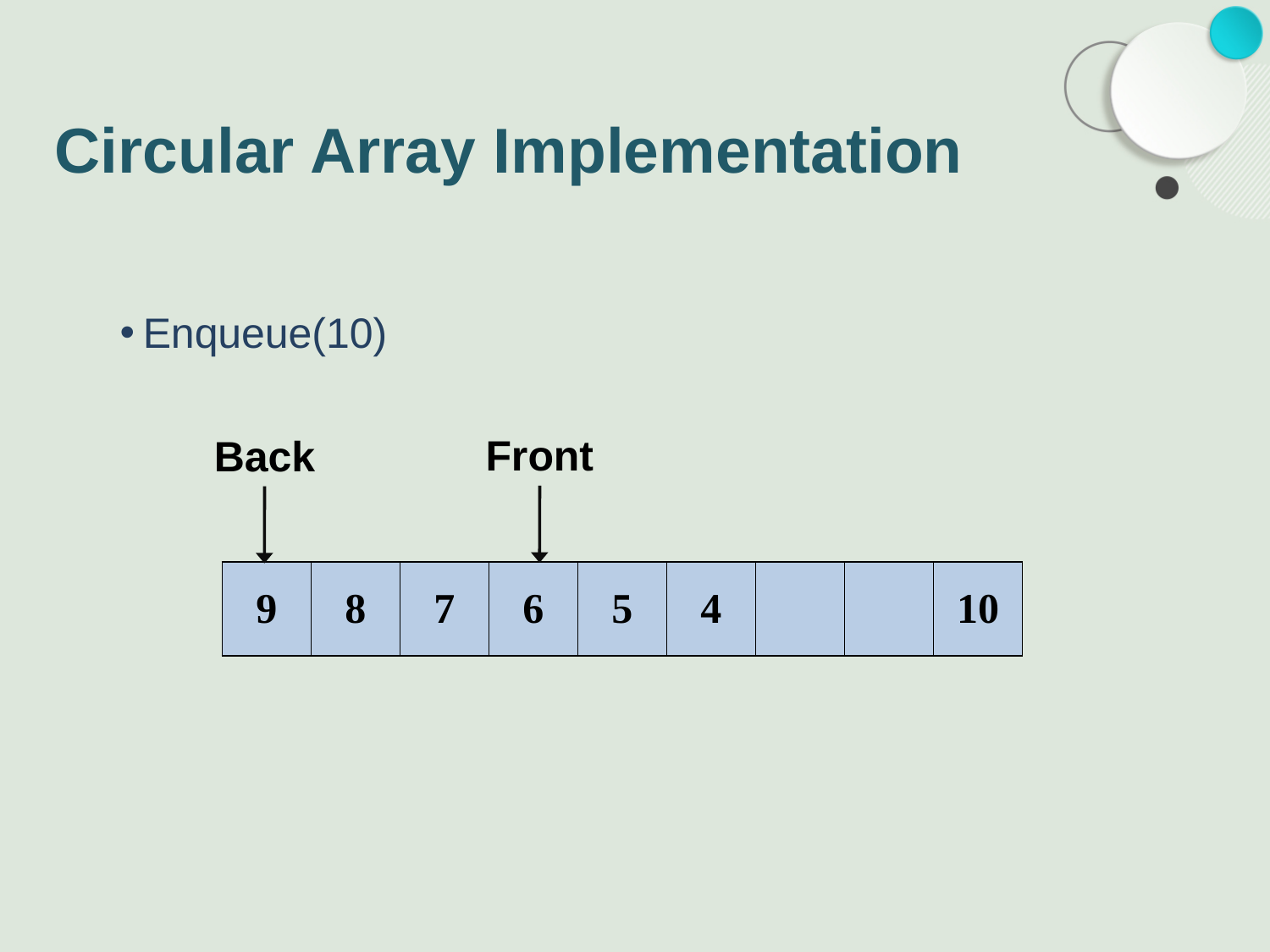

# Circular Array Implementation
Enqueue(10)

Front
Back
| 9 | 8 | 7 | 6 | 5 | 4 |  |  | 10 |
| --- | --- | --- | --- | --- | --- | --- | --- | --- |